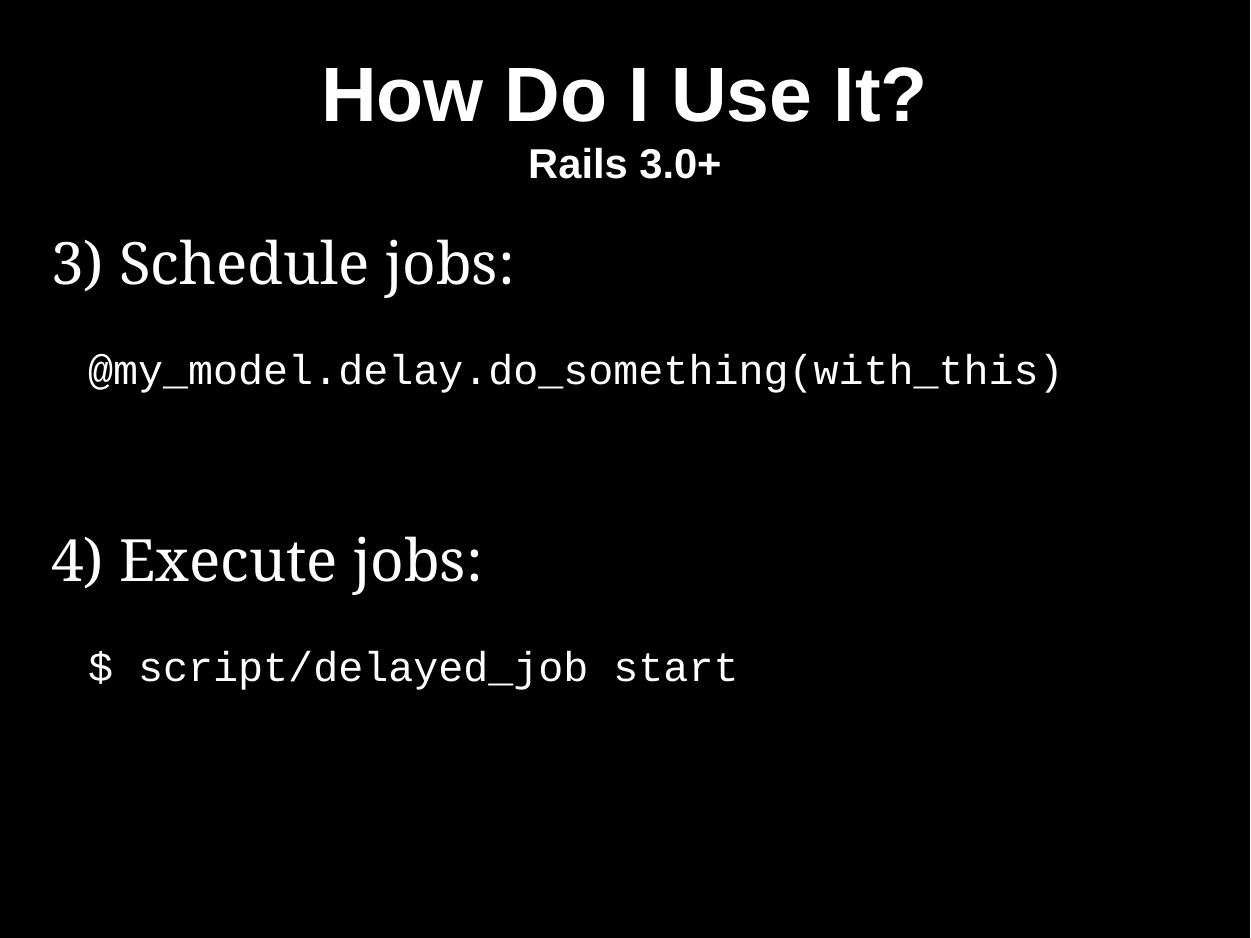

# How Do I Use It? Rails 3.0+
3) Schedule jobs:
@my_model.delay.do_something(with_this)

4) Execute jobs:
$ script/delayed_job start